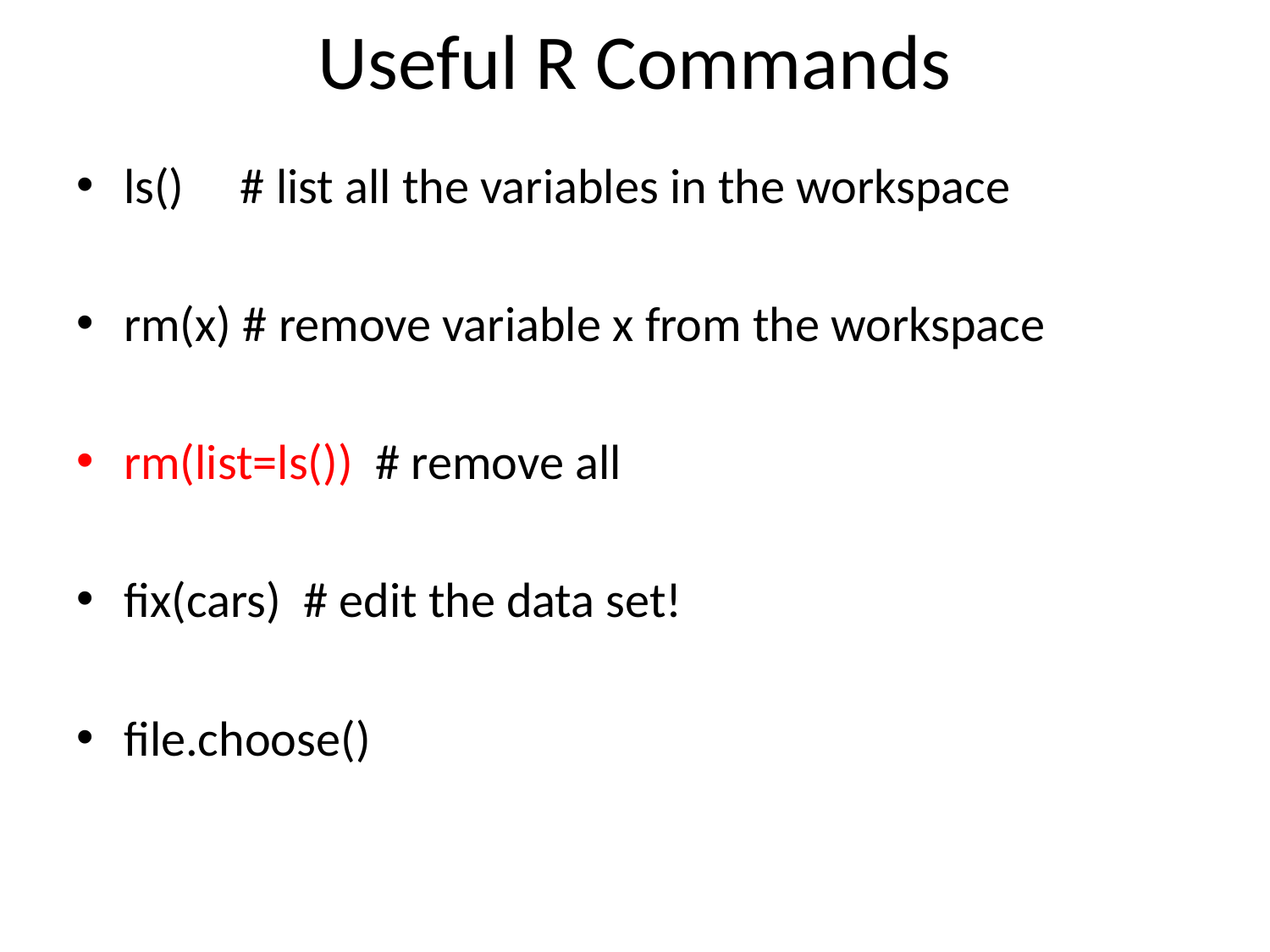

# Useful R Commands
ls()     # list all the variables in the workspace

rm(x) # remove variable x from the workspace

rm(list=ls())  # remove all

fix(cars)  # edit the data set!

file.choose()